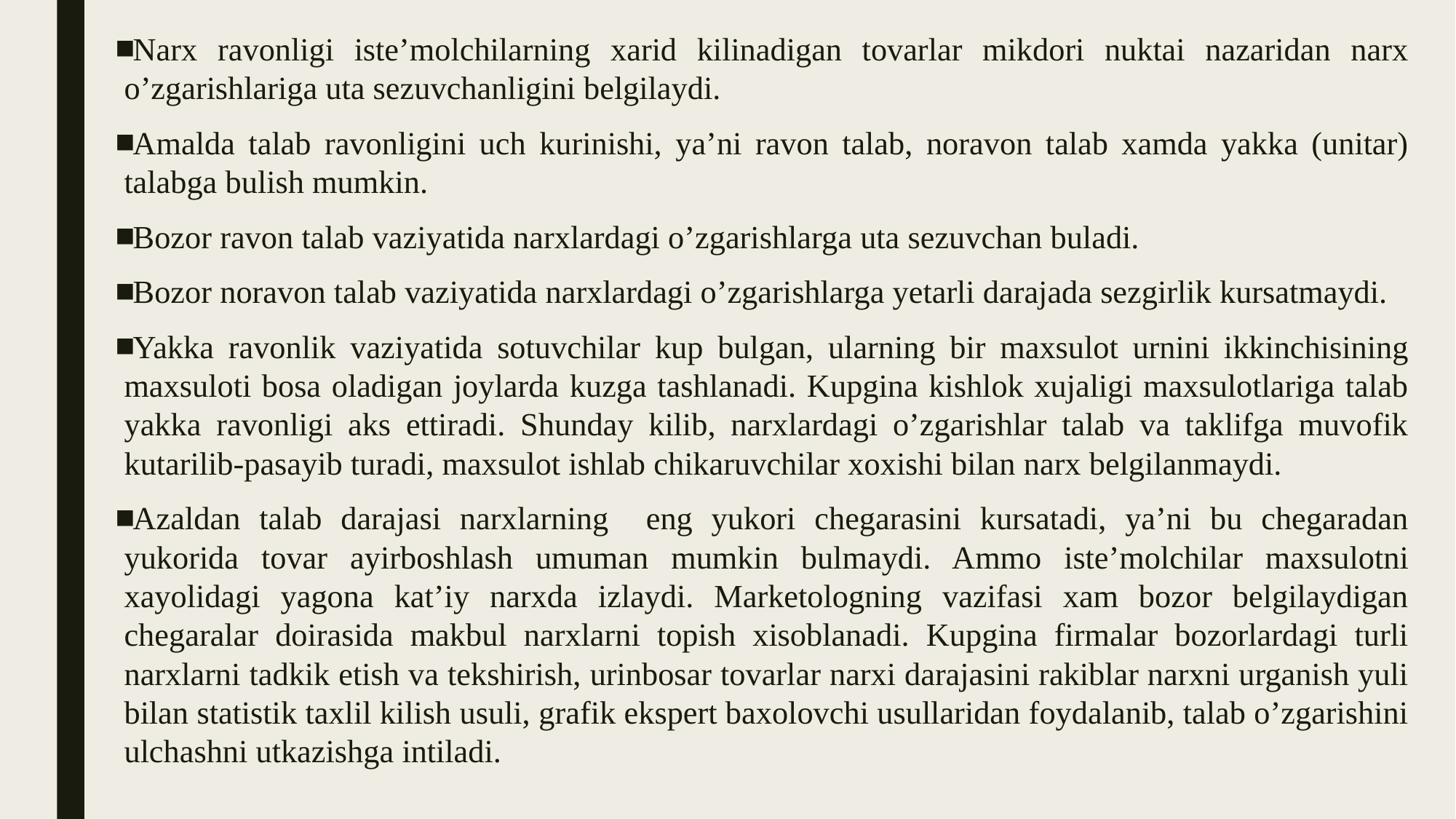

Narx ravonligi iste’molchilarning xarid kilinadigan tovarlar mikdori nuktai nazaridan narx o’zgarishlariga uta sezuvchanligini belgilaydi.
Amalda talab ravonligini uch kurinishi, ya’ni ravon talab, noravon talab xamda yakka (unitar) talabga bulish mumkin.
Bozor ravon talab vaziyatida narxlardagi o’zgarishlarga uta sezuvchan buladi.
Bozor noravon talab vaziyatida narxlardagi o’zgarishlarga yetarli darajada sezgirlik kursatmaydi.
Yakka ravonlik vaziyatida sotuvchilar kup bulgan, ularning bir maxsulot urnini ikkinchisining maxsuloti bosa oladigan joylarda kuzga tashlanadi. Kupgina kishlok xujaligi maxsulotlariga talab yakka ravonligi aks ettiradi. Shunday kilib, narxlardagi o’zgarishlar talab va taklifga muvofik kutarilib-pasayib turadi, maxsulot ishlab chikaruvchilar xoxishi bilan narx belgilanmaydi.
Azaldan talab darajasi narxlarning  eng yukori chegarasini kursatadi, ya’ni bu chegaradan yukorida tovar ayirboshlash umuman mumkin bulmaydi. Ammo iste’molchilar maxsulotni xayolidagi yagona kat’iy narxda izlaydi. Marketologning vazifasi xam bozor belgilaydigan chegaralar doirasida makbul narxlarni topish xisoblanadi. Kupgina firmalar bozorlardagi turli narxlarni tadkik etish va tekshirish, urinbosar tovarlar narxi darajasini rakiblar narxni urganish yuli bilan statistik taxlil kilish usuli, grafik ekspert baxolovchi usullaridan foydalanib, talab o’zgarishini ulchashni utkazishga intiladi.